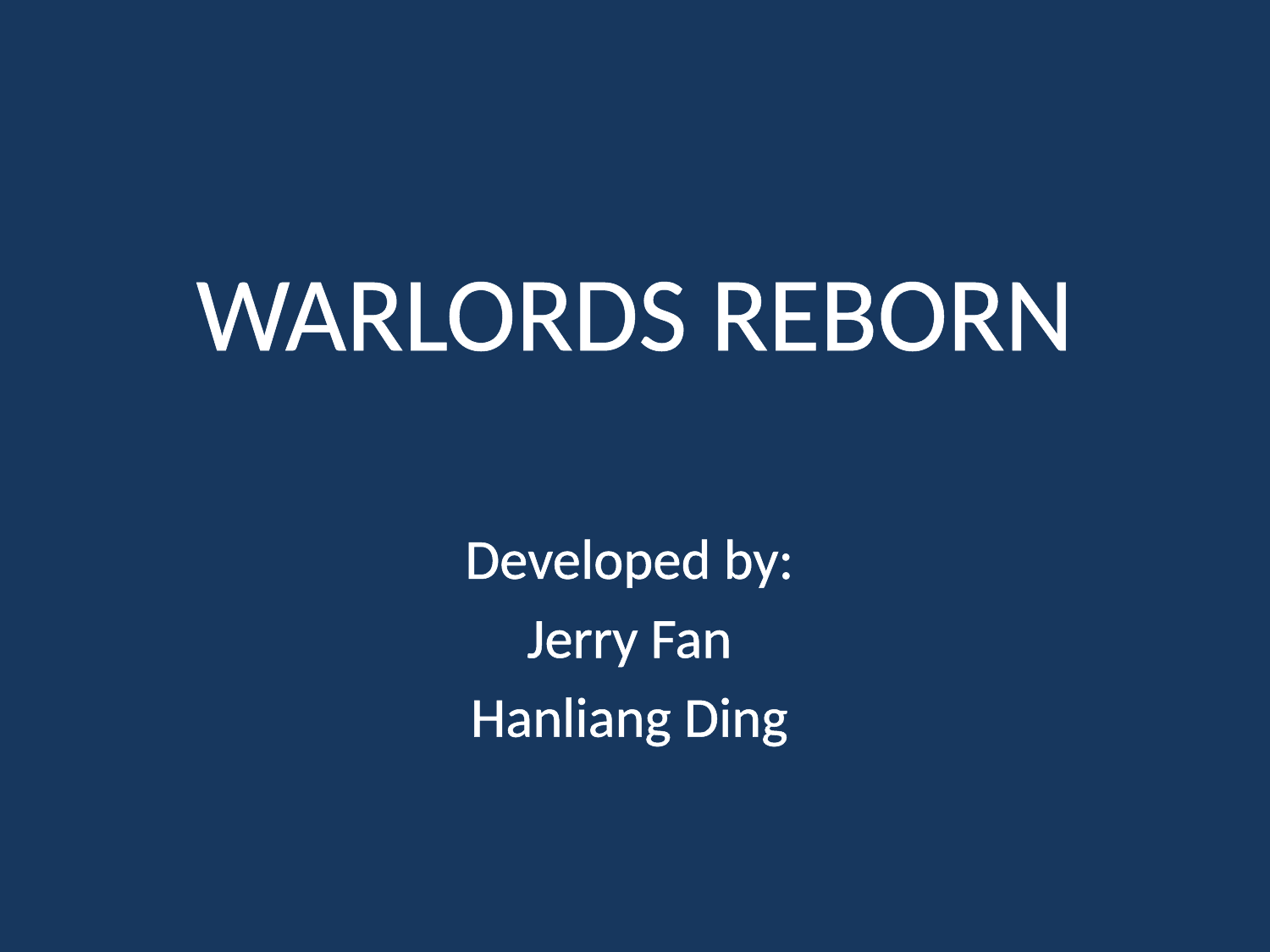

# WARLORDS REBORN
Developed by:
Jerry Fan
Hanliang Ding